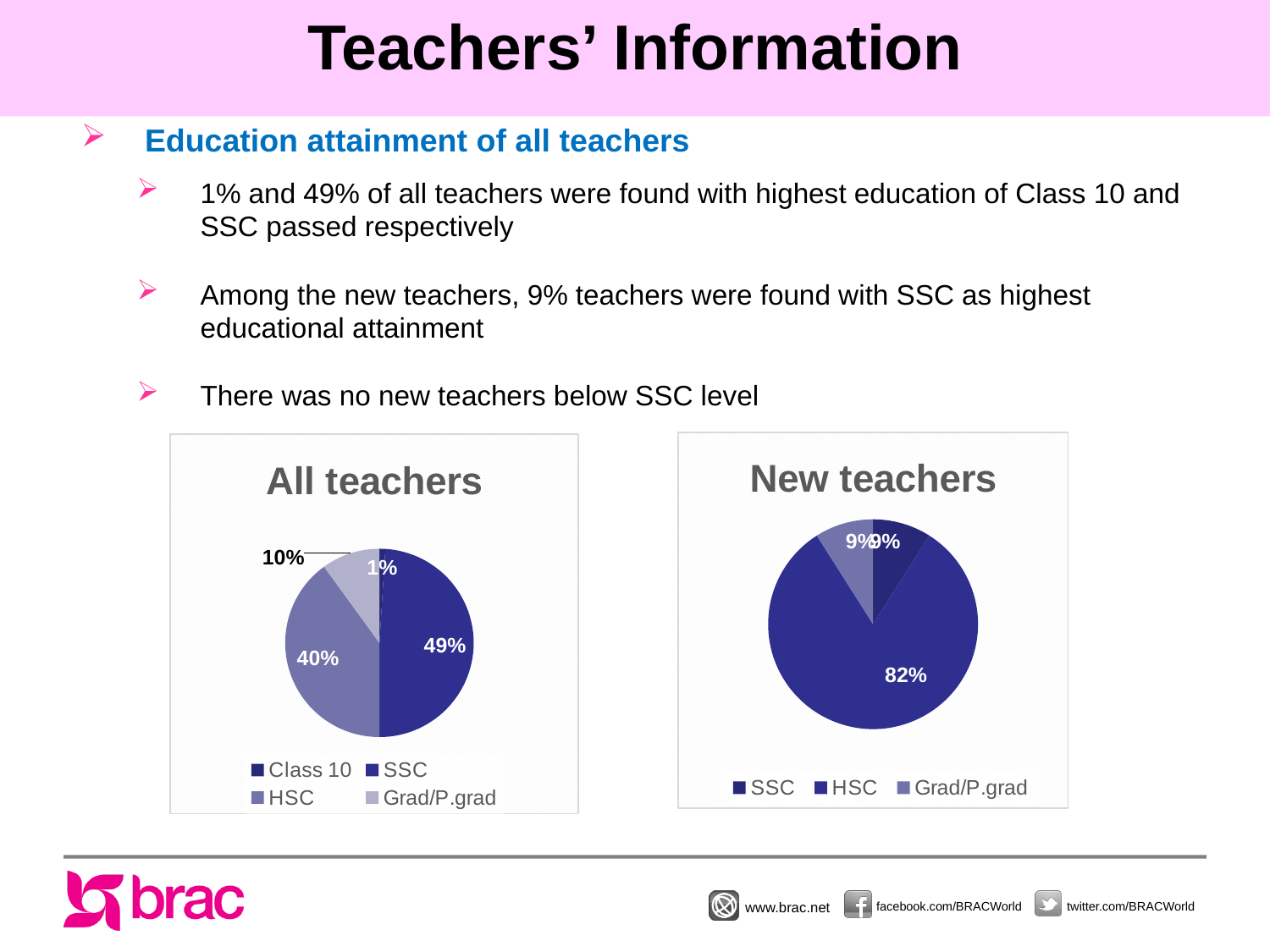

# Teachers’ Information
Education attainment of all teachers

1% and 49% of all teachers were found with highest education of Class 10 and SSC passed respectively

Among the new teachers, 9% teachers were found with SSC as highest educational attainment

There was no new teachers below SSC level

### Chart:

| Category | New teachers |
|---|---|
| SSC | 0.09 |
| HSC | 0.82 |
| Grad/P.grad | 0.09 |

### Chart:

| Category | All teachers |
|---|---|
| Class 10 | 0.01 |
| SSC | 0.49 |
| HSC | 0.4 |
| Grad/P.grad | 0.1 |